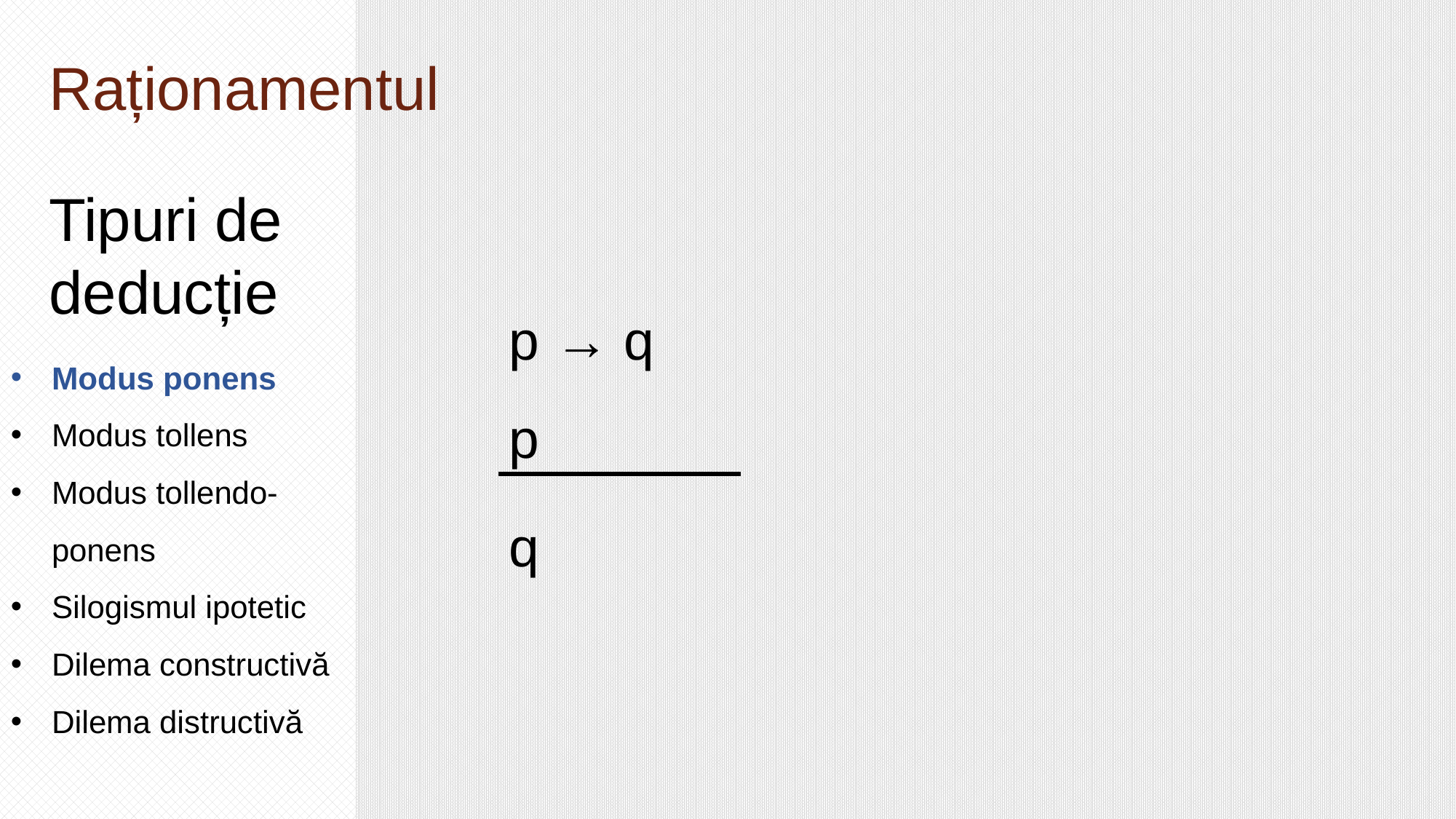

Raționamentul
Tipuri de deducție
p → q
p
Modus ponens
Modus tollens
Modus tollendo-ponens
Silogismul ipotetic
Dilema constructivă
Dilema distructivă
q